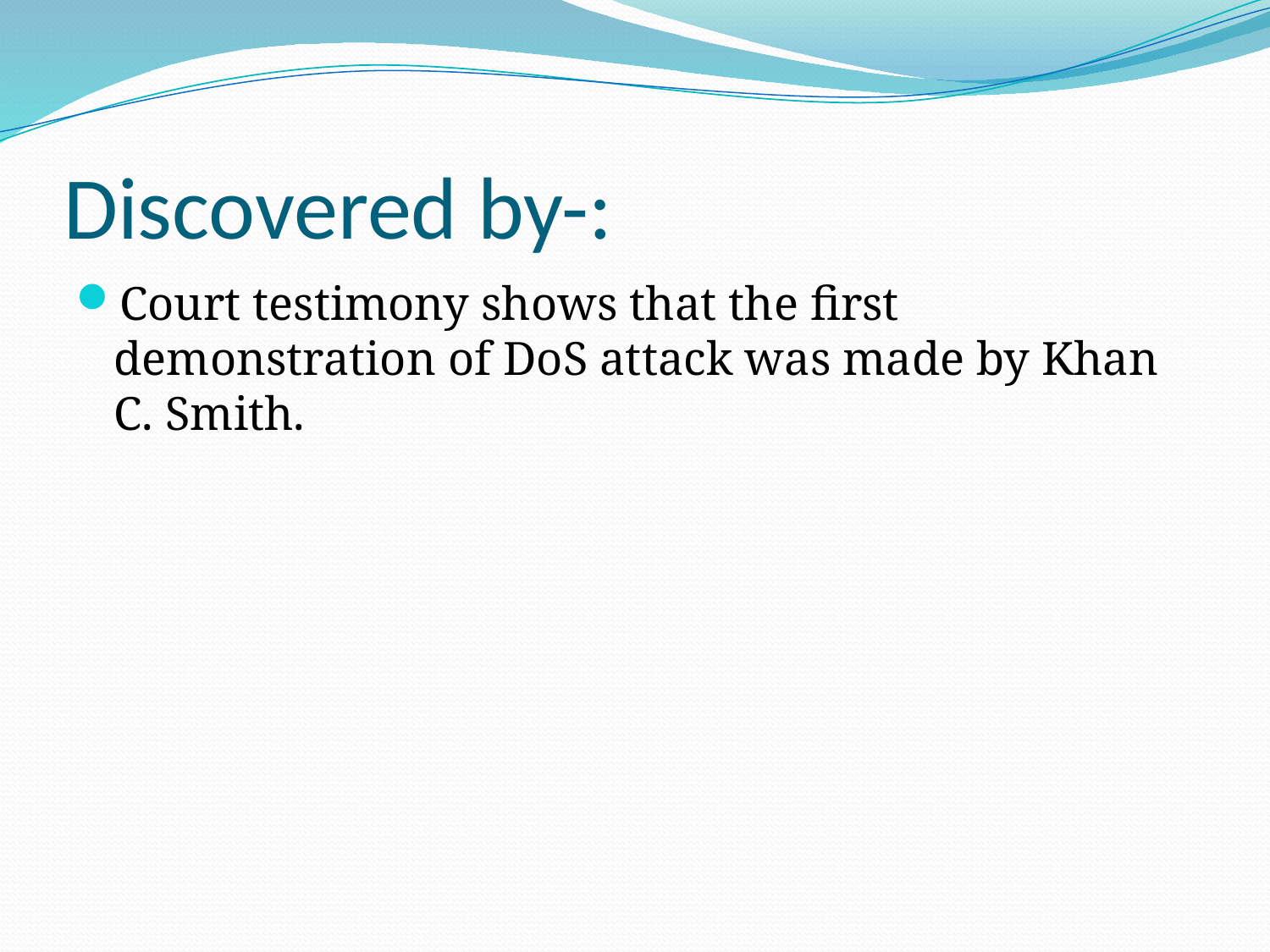

# Discovered by-:
Court testimony shows that the first demonstration of DoS attack was made by Khan C. Smith.